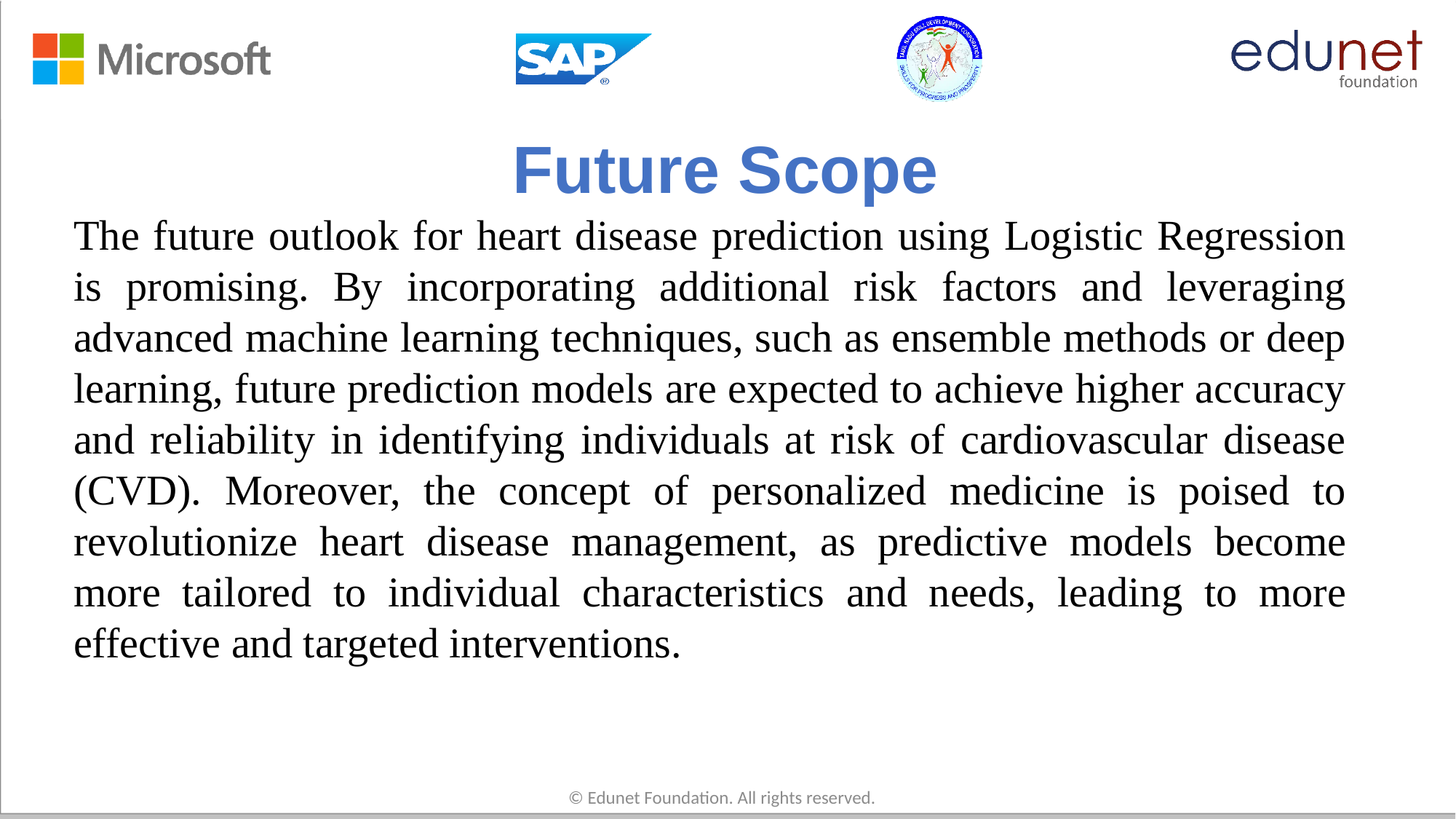

# Future Scope
The future outlook for heart disease prediction using Logistic Regression is promising. By incorporating additional risk factors and leveraging advanced machine learning techniques, such as ensemble methods or deep learning, future prediction models are expected to achieve higher accuracy and reliability in identifying individuals at risk of cardiovascular disease (CVD). Moreover, the concept of personalized medicine is poised to revolutionize heart disease management, as predictive models become more tailored to individual characteristics and needs, leading to more effective and targeted interventions.
© Edunet Foundation. All rights reserved.